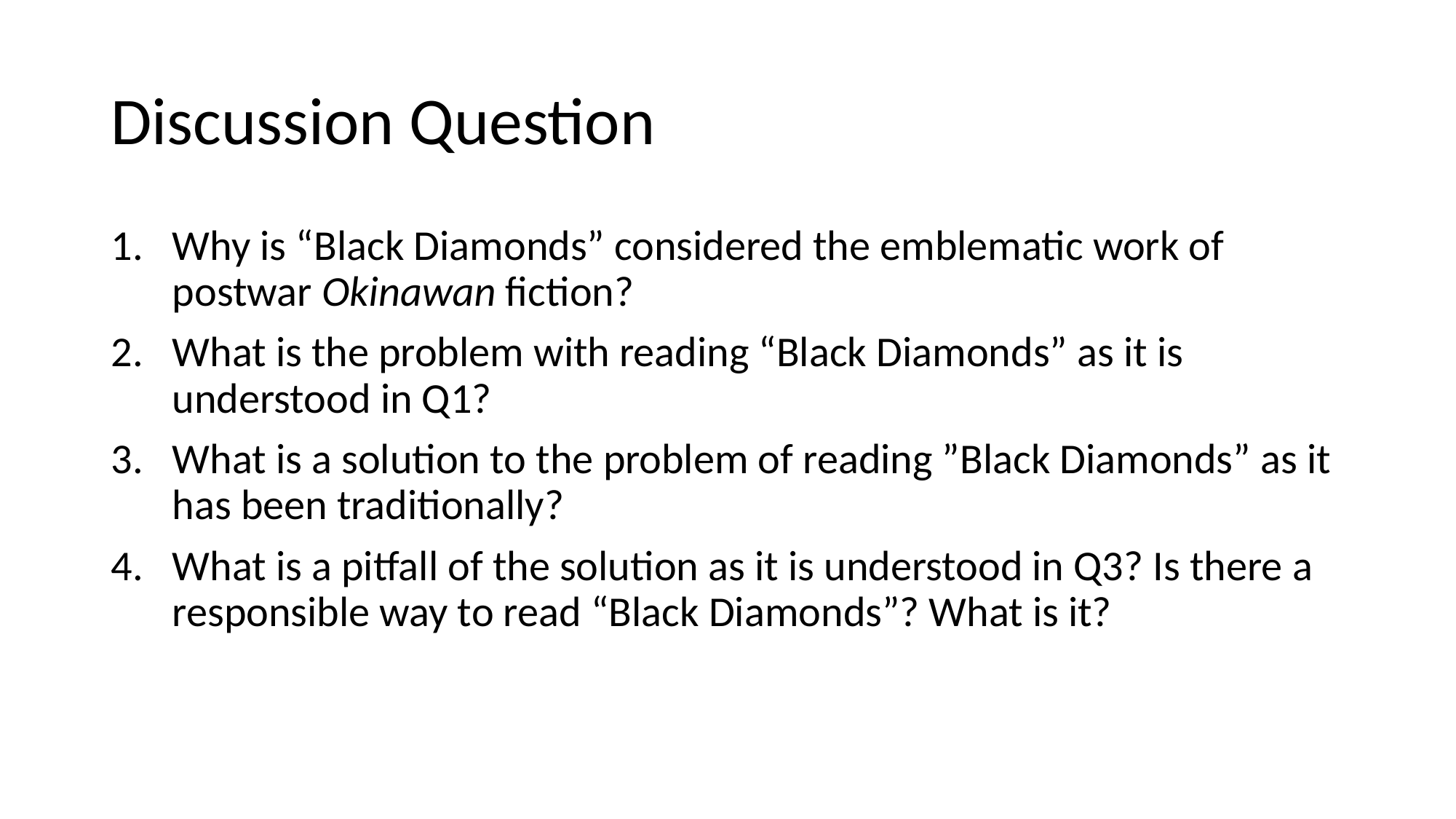

# Discussion Question
Why is “Black Diamonds” considered the emblematic work of postwar Okinawan fiction?
What is the problem with reading “Black Diamonds” as it is understood in Q1?
What is a solution to the problem of reading ”Black Diamonds” as it has been traditionally?
What is a pitfall of the solution as it is understood in Q3? Is there a responsible way to read “Black Diamonds”? What is it?